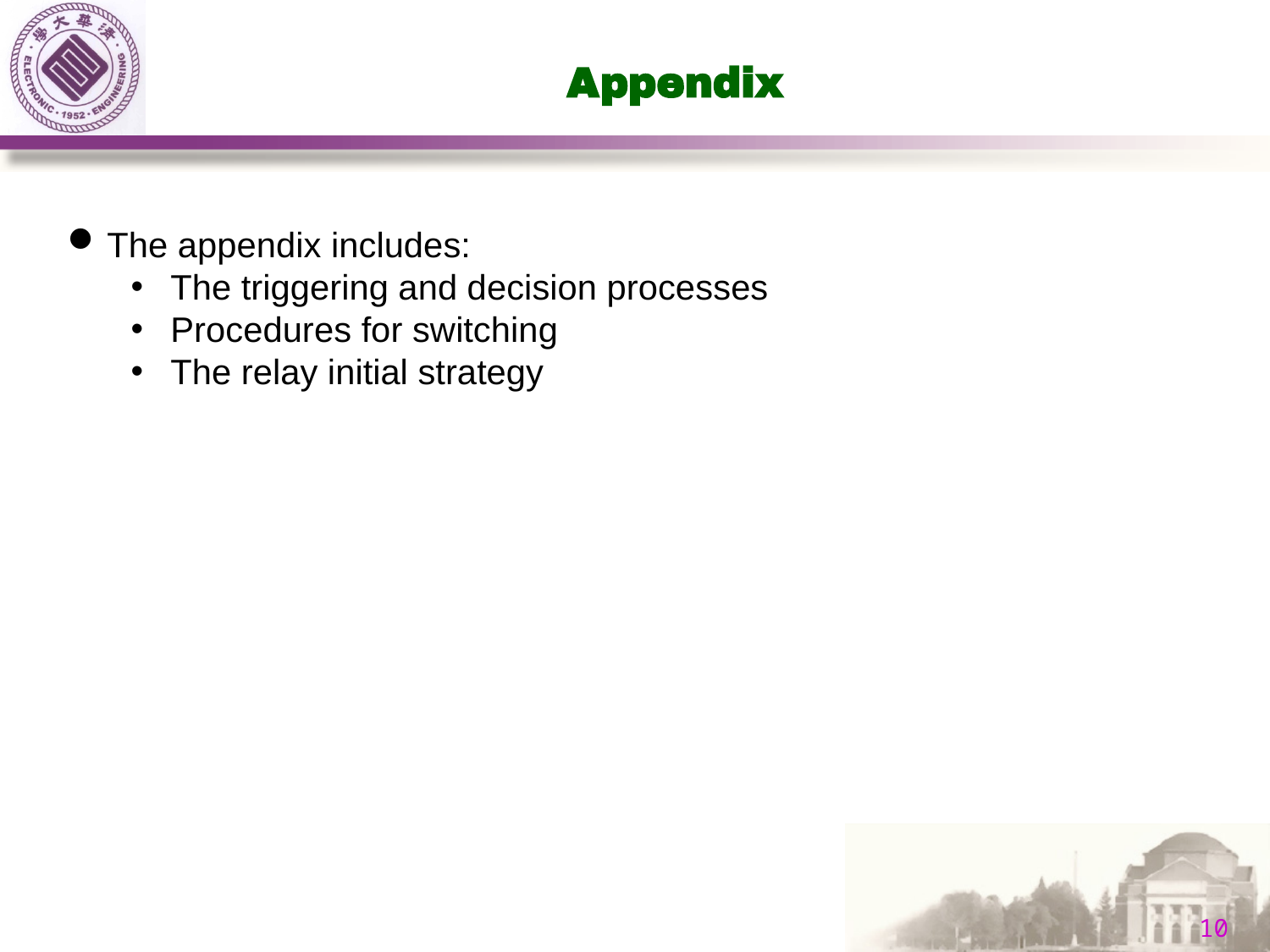

Appendix
The appendix includes:
The triggering and decision processes
Procedures for switching
The relay initial strategy
10